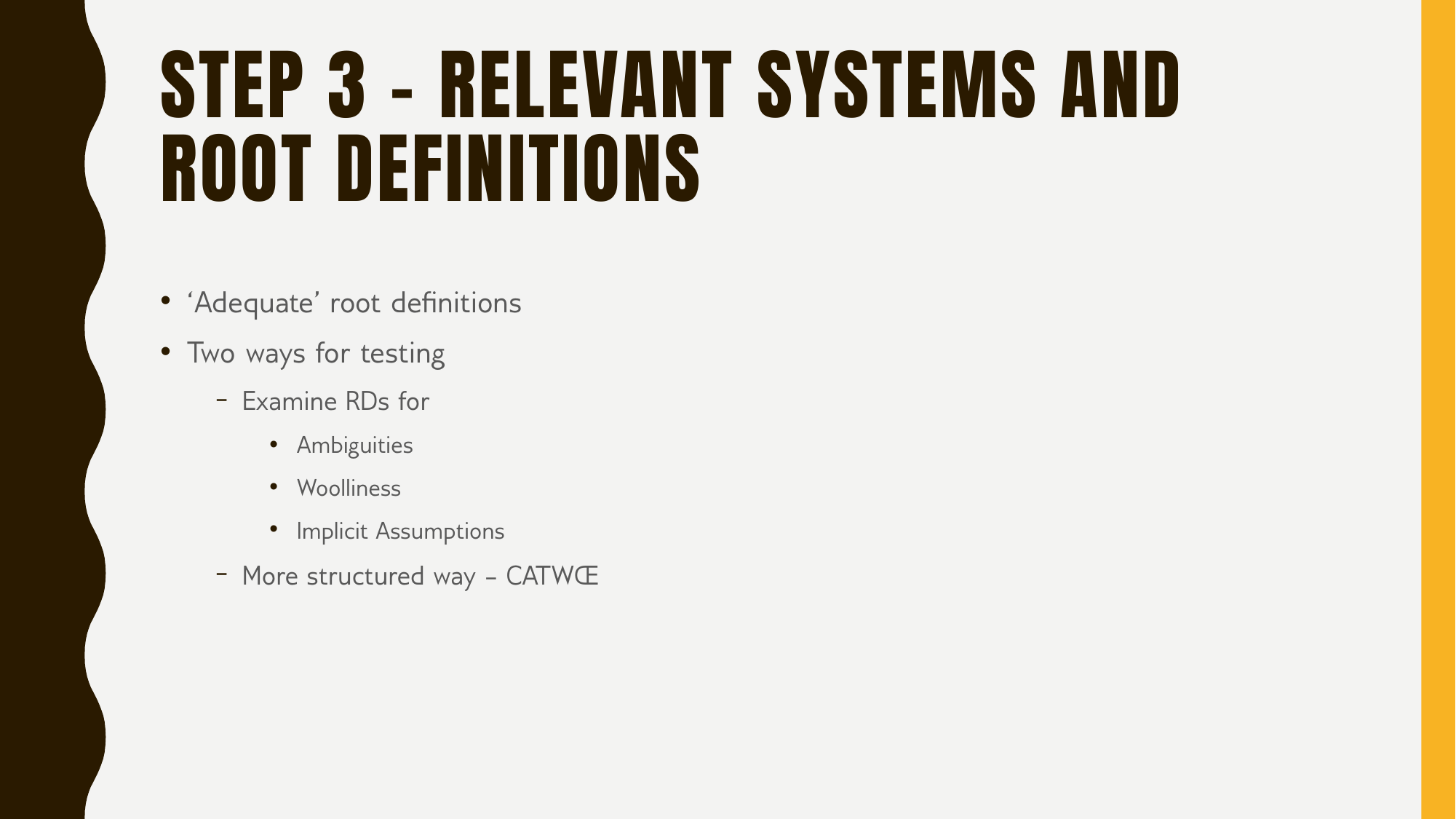

# STEP 3 - Relevant Systems and Root DefInItIons
‘Adequate’ root definitions
Two ways for testing
Examine RDs for
Ambiguities
Woolliness
Implicit Assumptions
More structured way – CATWOE